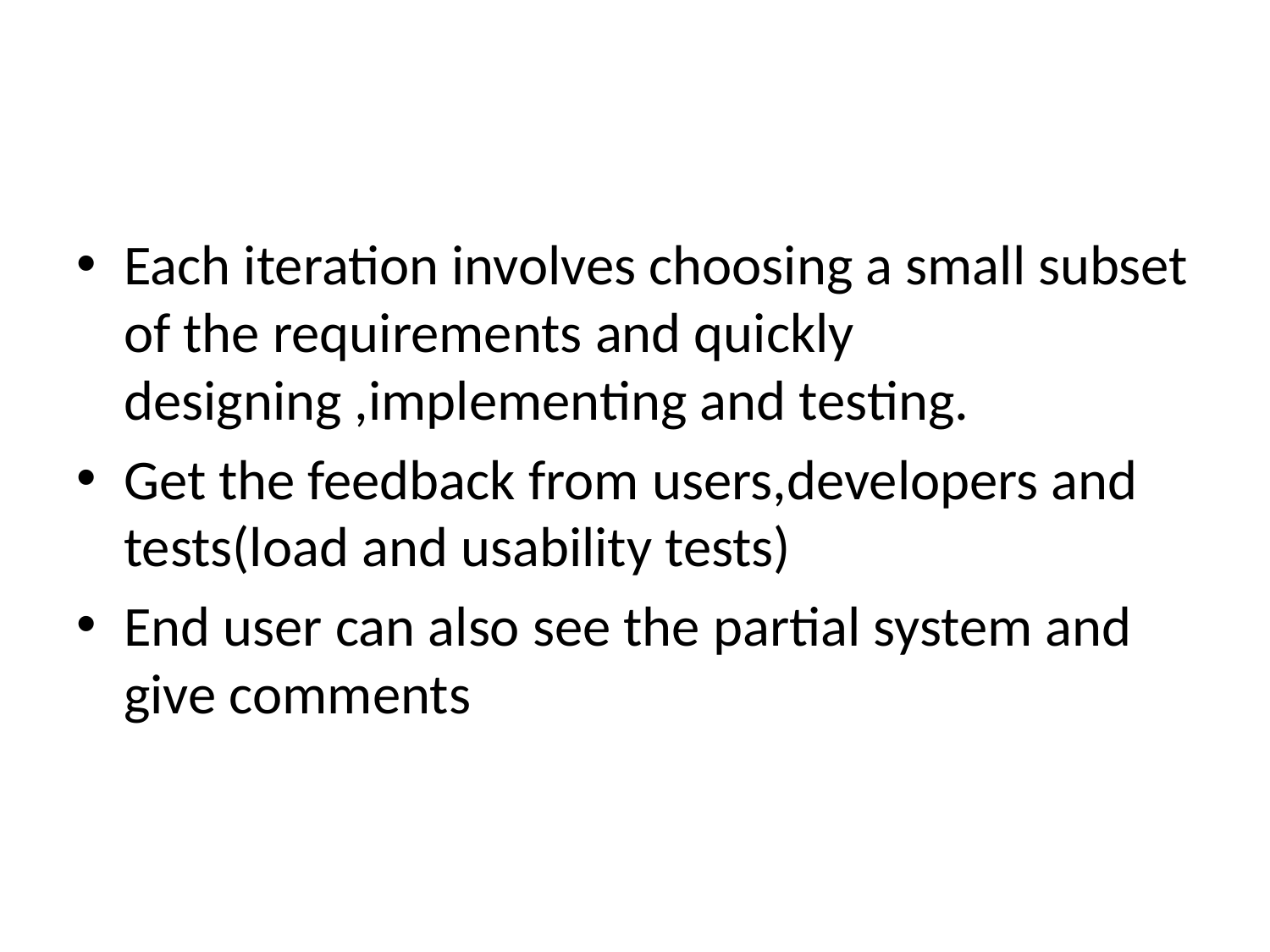

#
Each iteration involves choosing a small subset of the requirements and quickly designing ,implementing and testing.
Get the feedback from users,developers and tests(load and usability tests)
End user can also see the partial system and give comments